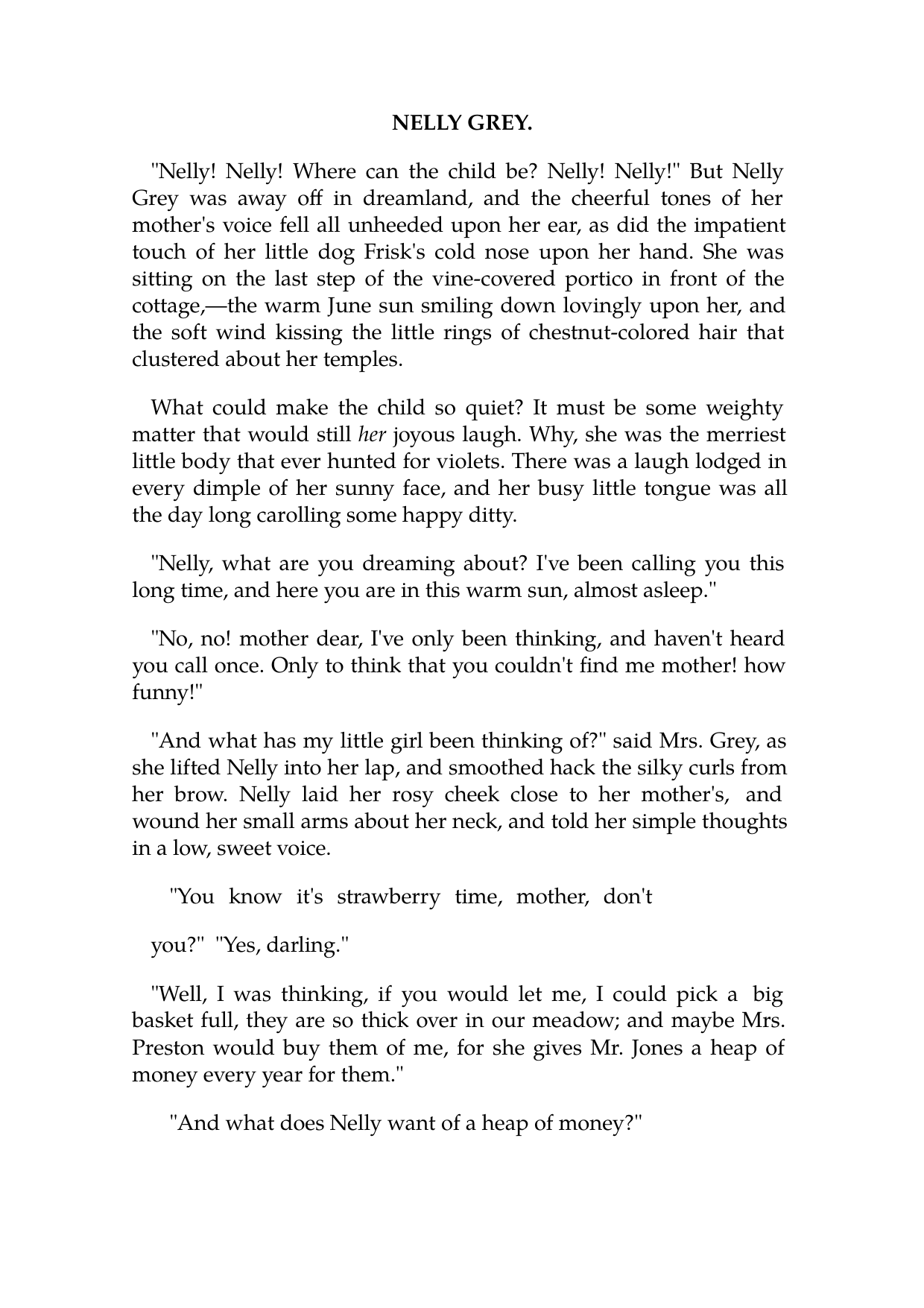

NELLY GREY.
"Nelly! Nelly! Where can the child be? Nelly! Nelly!" But Nelly  Grey was away off in dreamland, and the cheerful tones of her  mother's voice fell all unheeded upon her ear, as did the impatient  touch of her little dog Frisk's cold nose upon her hand. She was  sitting on the last step of the vine-covered portico in front of the  cottage,—the warm June sun smiling down lovingly upon her, and  the soft wind kissing the little rings of chestnut-colored hair that  clustered about her temples.
What could make the child so quiet? It must be some weighty  matter that would still her joyous laugh. Why, she was the merriest  little body that ever hunted for violets. There was a laugh lodged in  every dimple of her sunny face, and her busy little tongue was all  the day long carolling some happy ditty.
"Nelly, what are you dreaming about? I've been calling you this  long time, and here you are in this warm sun, almost asleep."
"No, no! mother dear, I've only been thinking, and haven't heard  you call once. Only to think that you couldn't find me mother! how  funny!"
"And what has my little girl been thinking of?" said Mrs. Grey, as  she lifted Nelly into her lap, and smoothed hack the silky curls from  her brow. Nelly laid her rosy cheek close to her mother's, and  wound her small arms about her neck, and told her simple thoughts  in a low, sweet voice.
"You know it's strawberry time, mother, don't you?"  "Yes, darling."
"Well, I was thinking, if you would let me, I could pick a big  basket full, they are so thick over in our meadow; and maybe Mrs.  Preston would buy them of me, for she gives Mr. Jones a heap of  money every year for them."
"And what does Nelly want of a heap of money?"